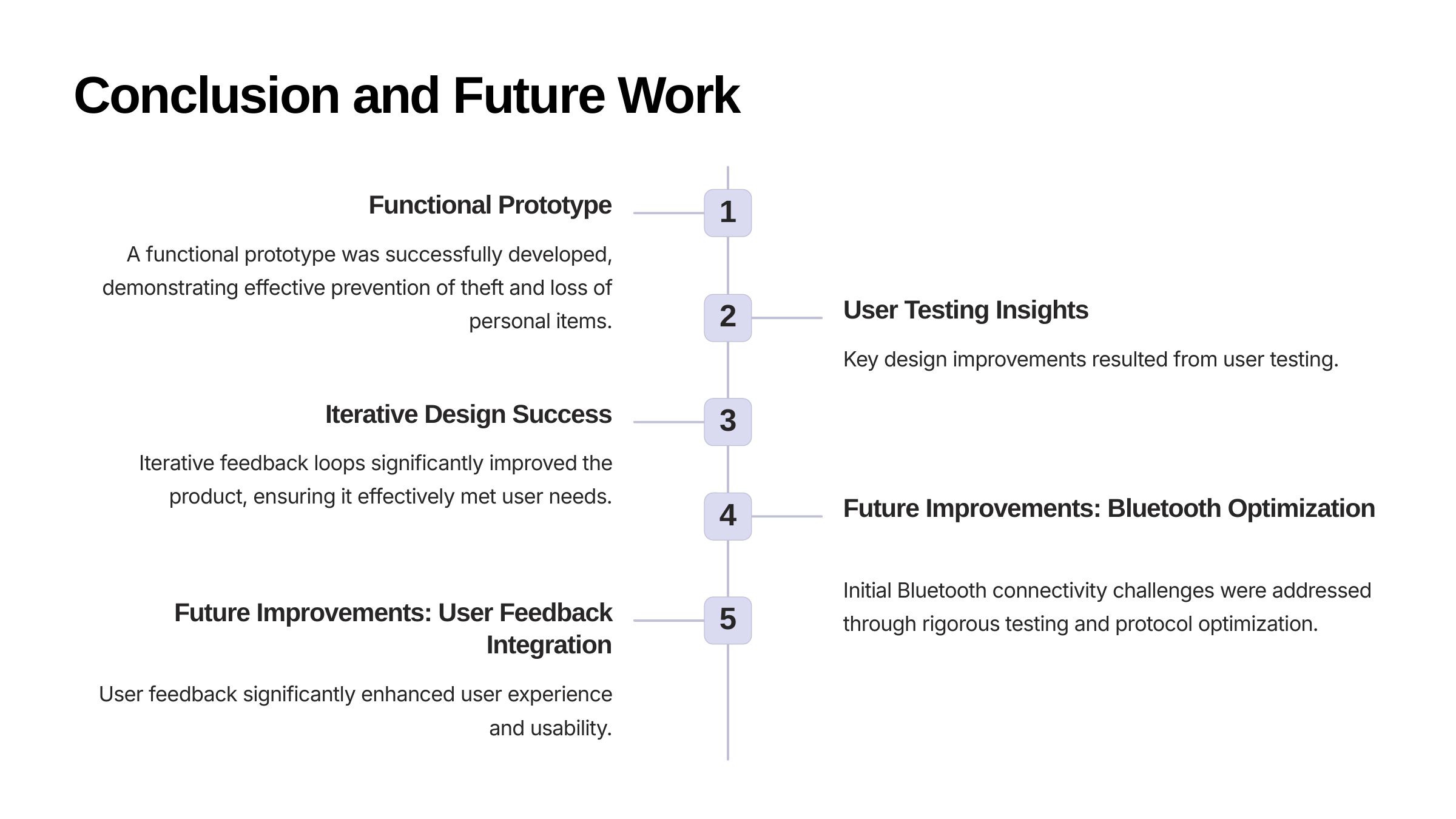

Conclusion and Future Work

Functional Prototype

1

A functional prototype was successfully developed, demonstrating effective prevention of theft and loss of personal items.
User Testing Insights

2

Key design improvements resulted from user testing.
Iterative Design Success

3

Iterative feedback loops significantly improved the product, ensuring it effectively met user needs.
Future Improvements: Bluetooth Optimization

4

Initial Bluetooth connectivity challenges were addressed through rigorous testing and protocol optimization.
Future Improvements: User Feedback Integration

5

User feedback significantly enhanced user experience and usability.